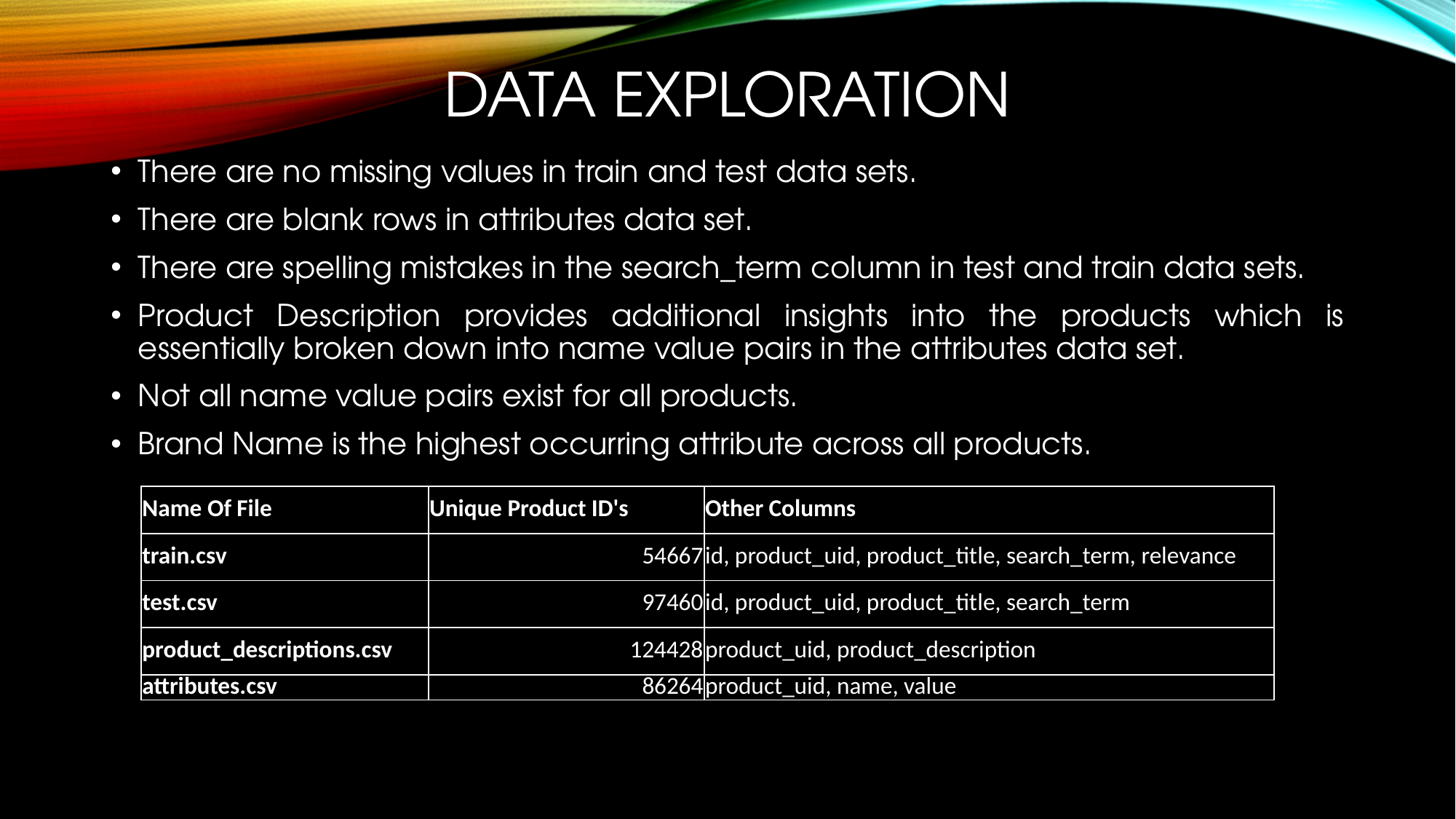

# Data Exploration
There are no missing values in train and test data sets.
There are blank rows in attributes data set.
There are spelling mistakes in the search_term column in test and train data sets.
Product Description provides additional insights into the products which is essentially broken down into name value pairs in the attributes data set.
Not all name value pairs exist for all products.
Brand Name is the highest occurring attribute across all products.

| Name Of File | Unique Product ID's | Other Columns |
| --- | --- | --- |
| train.csv | 54667 | id, product\_uid, product\_title, search\_term, relevance |
| test.csv | 97460 | id, product\_uid, product\_title, search\_term |
| product\_descriptions.csv | 124428 | product\_uid, product\_description |
| attributes.csv | 86264 | product\_uid, name, value |